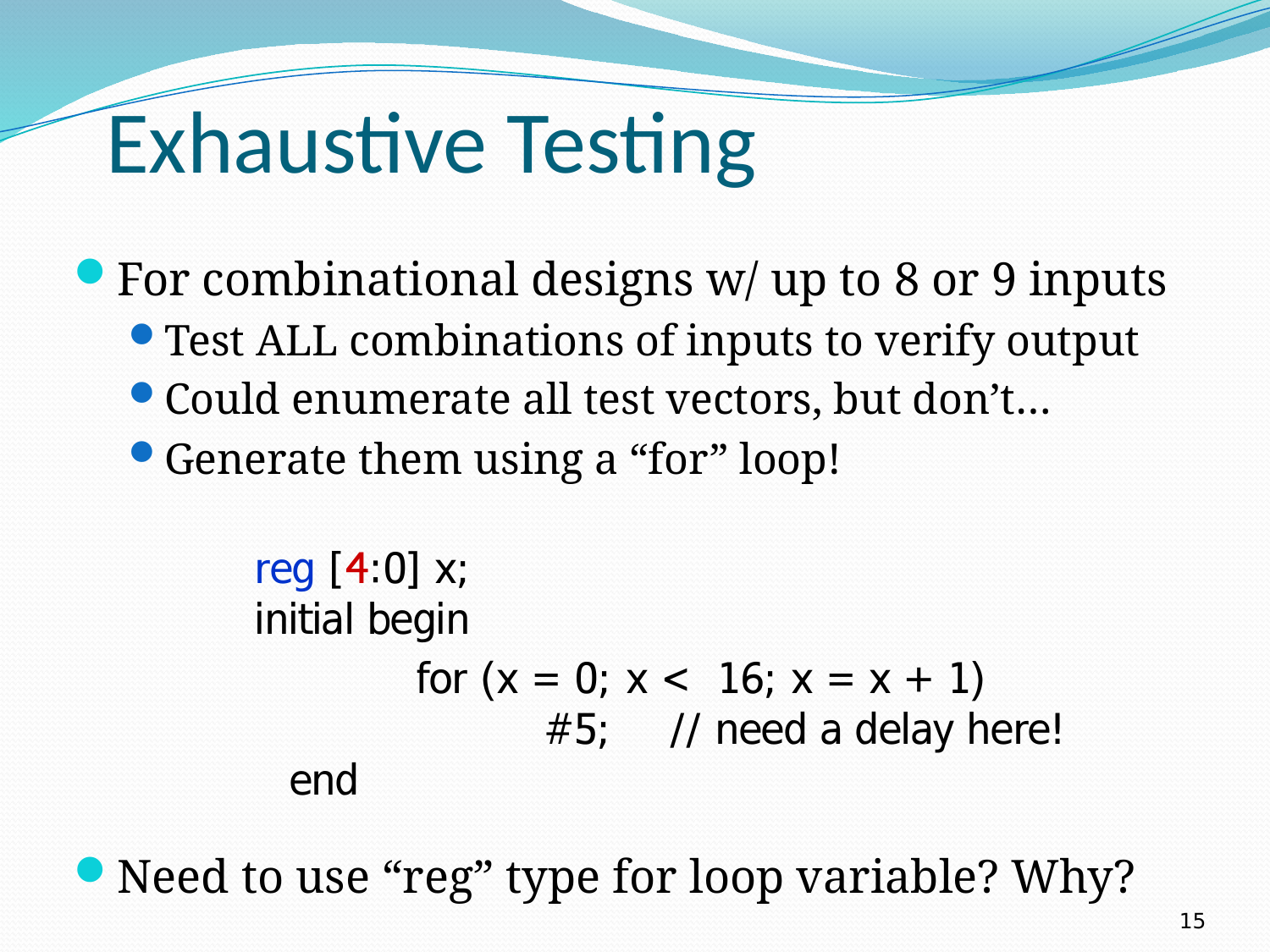

# Exhaustive Testing
For combinational designs w/ up to 8 or 9 inputs
Test ALL combinations of inputs to verify output
Could enumerate all test vectors, but don’t…
Generate them using a “for” loop!
	reg [4:0] x;
	initial begin
			for (x = 0; x <  16; x = x + 1) 					#5;	// need a delay here!
	end

Need to use “reg” type for loop variable? Why?

15